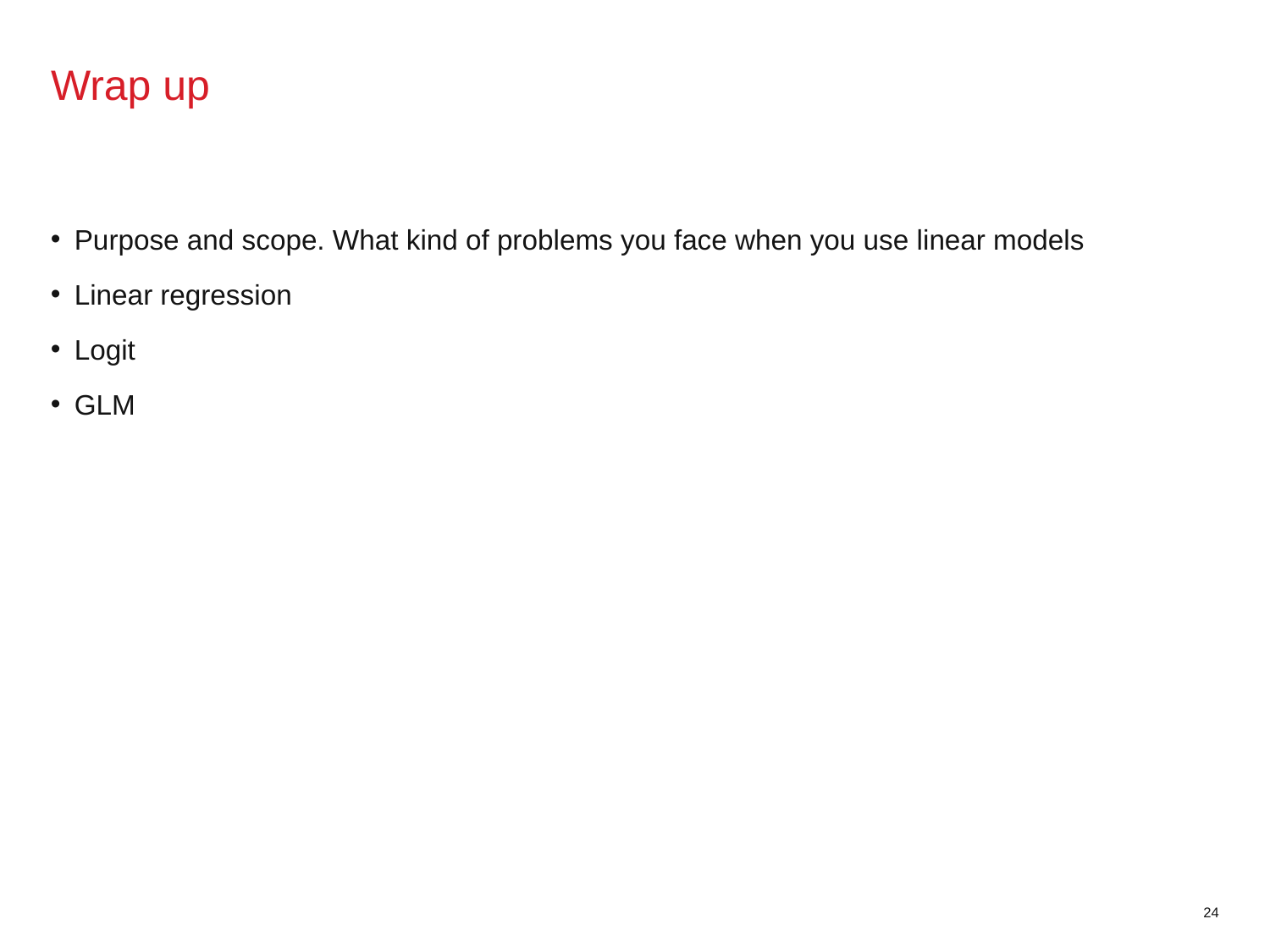

# Wrap up
Purpose and scope. What kind of problems you face when you use linear models
Linear regression
Logit
GLM

24